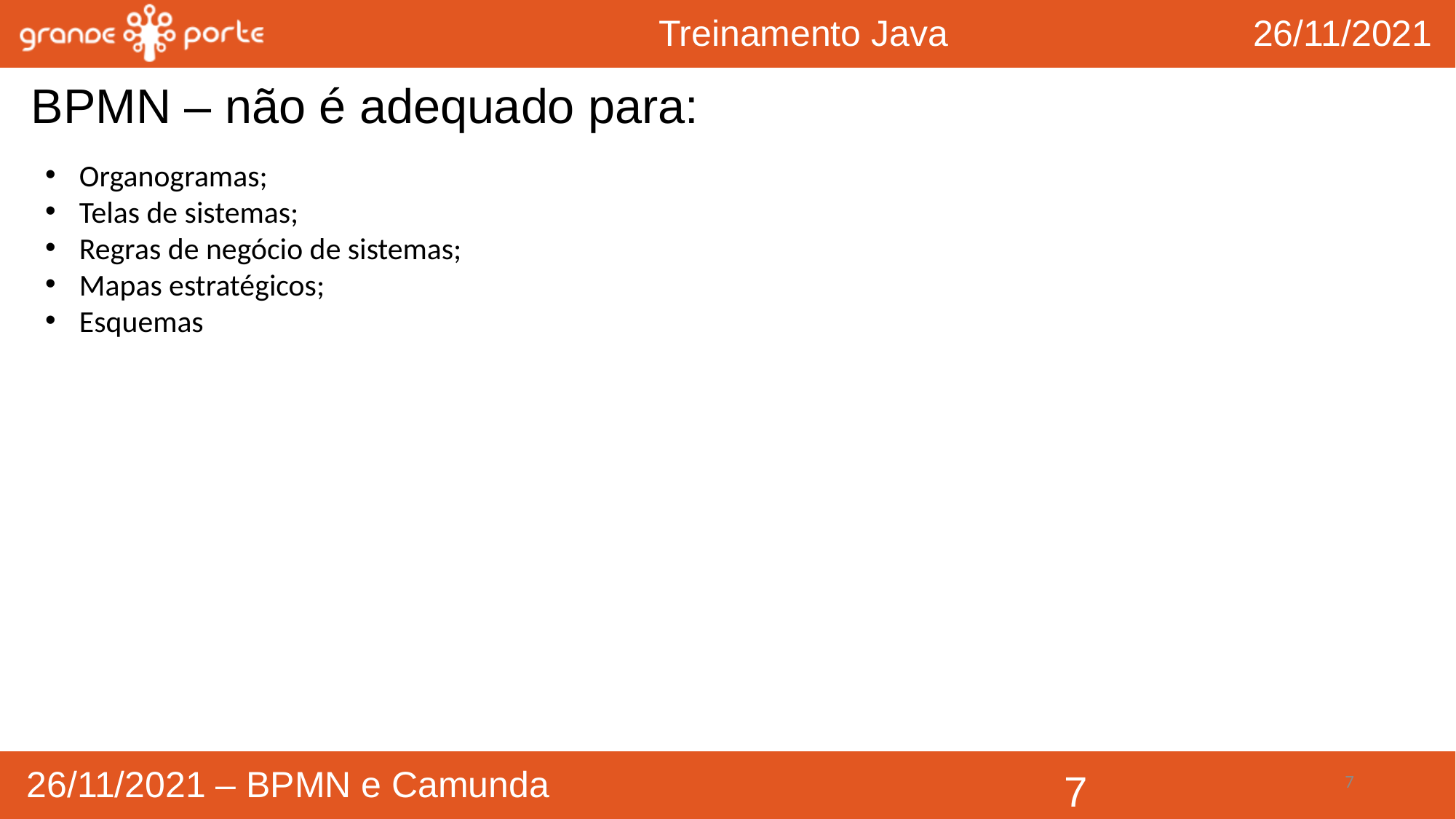

BPMN – não é adequado para:
Organogramas;
Telas de sistemas;
Regras de negócio de sistemas;
Mapas estratégicos;
Esquemas
7